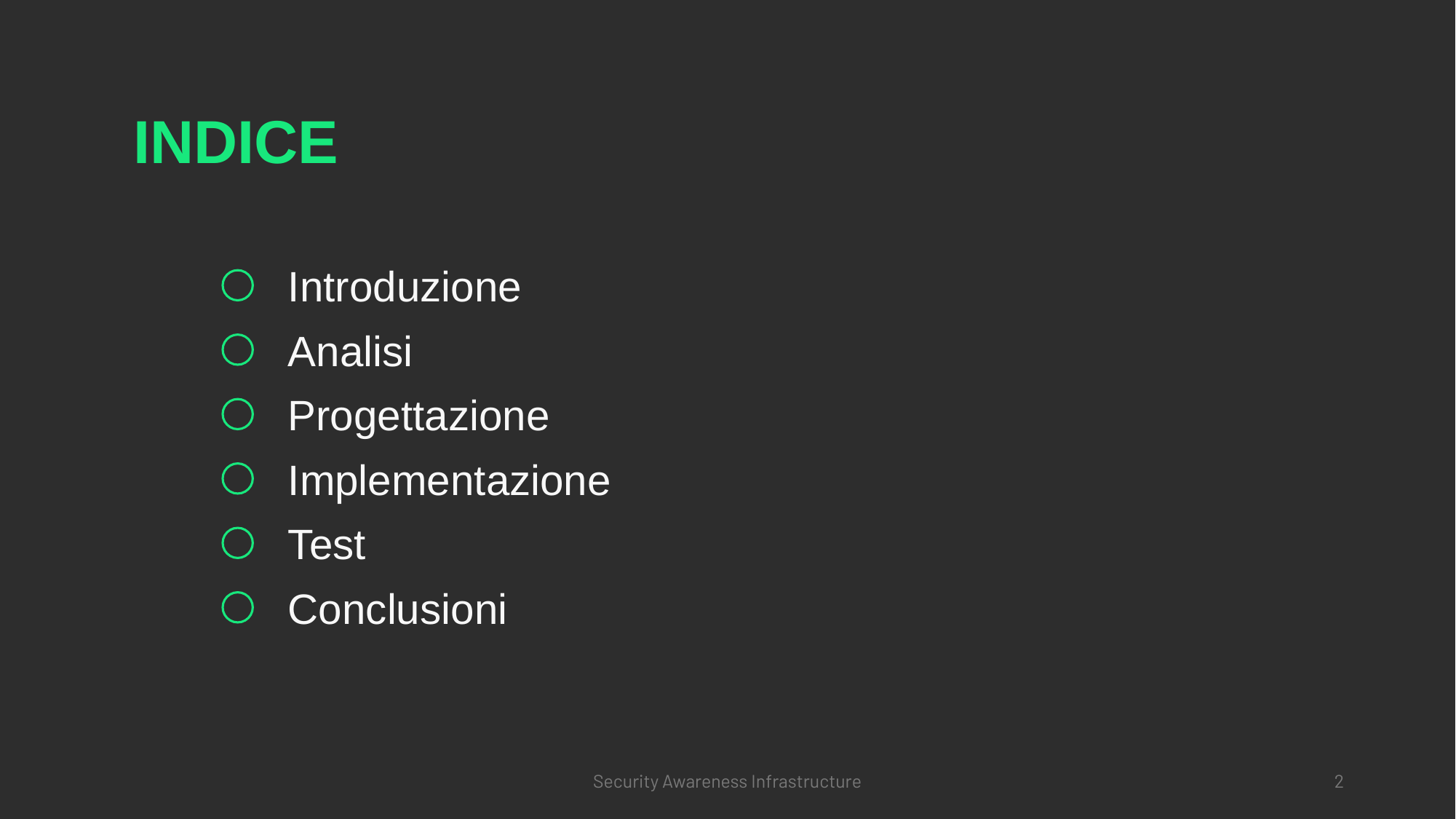

INDICE
Introduzione

Analisi

Progettazione

Implementazione

Test

Conclusioni

Security Awareness Infrastructure
2